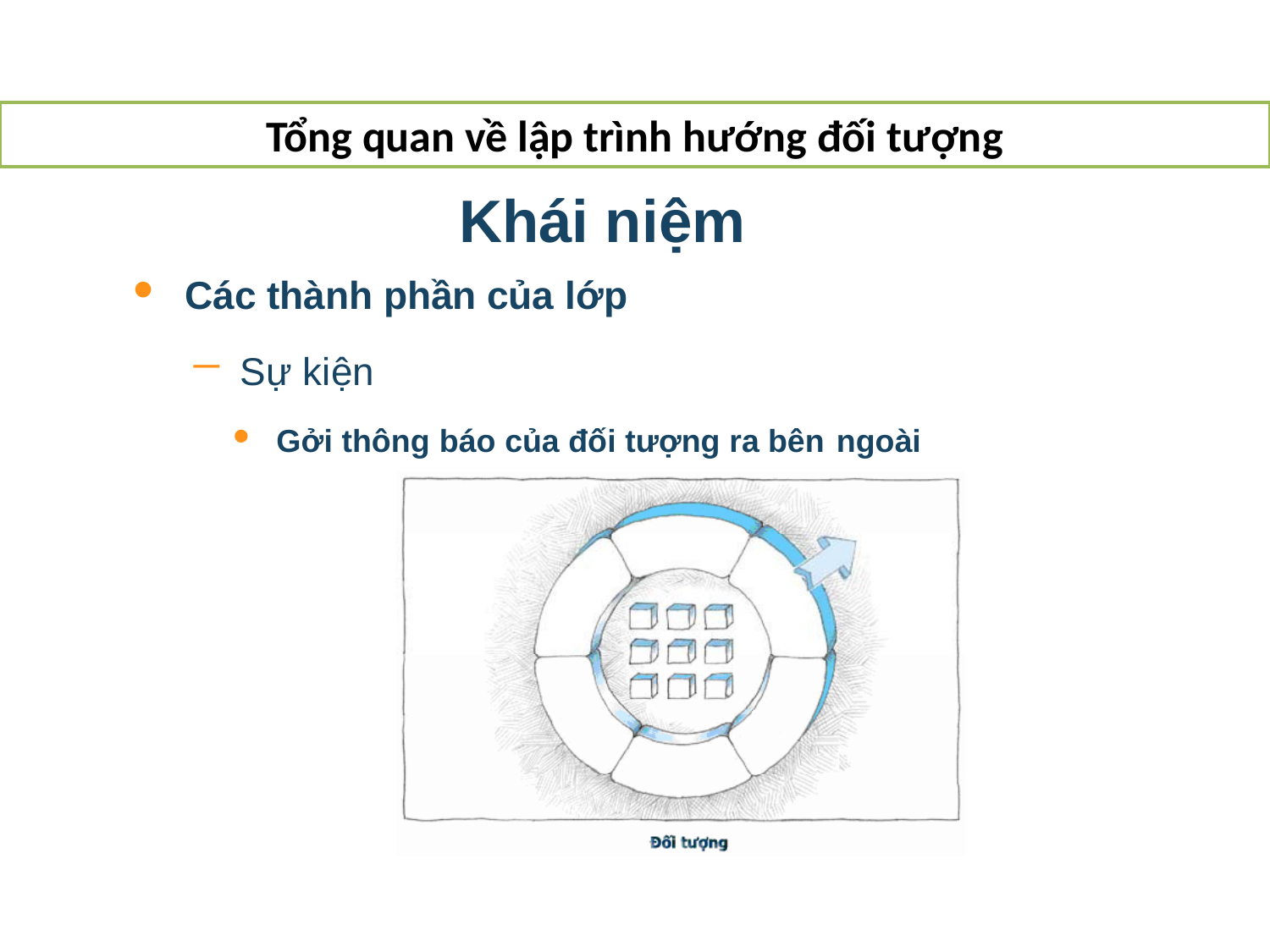

Tổng quan về lập trình hướng đối tượng
Khái niệm
• Các thành phần của lớp
− Sự kiện
ầ

•
Gởi thông báo của đối tượng ra bên
ngoài

17